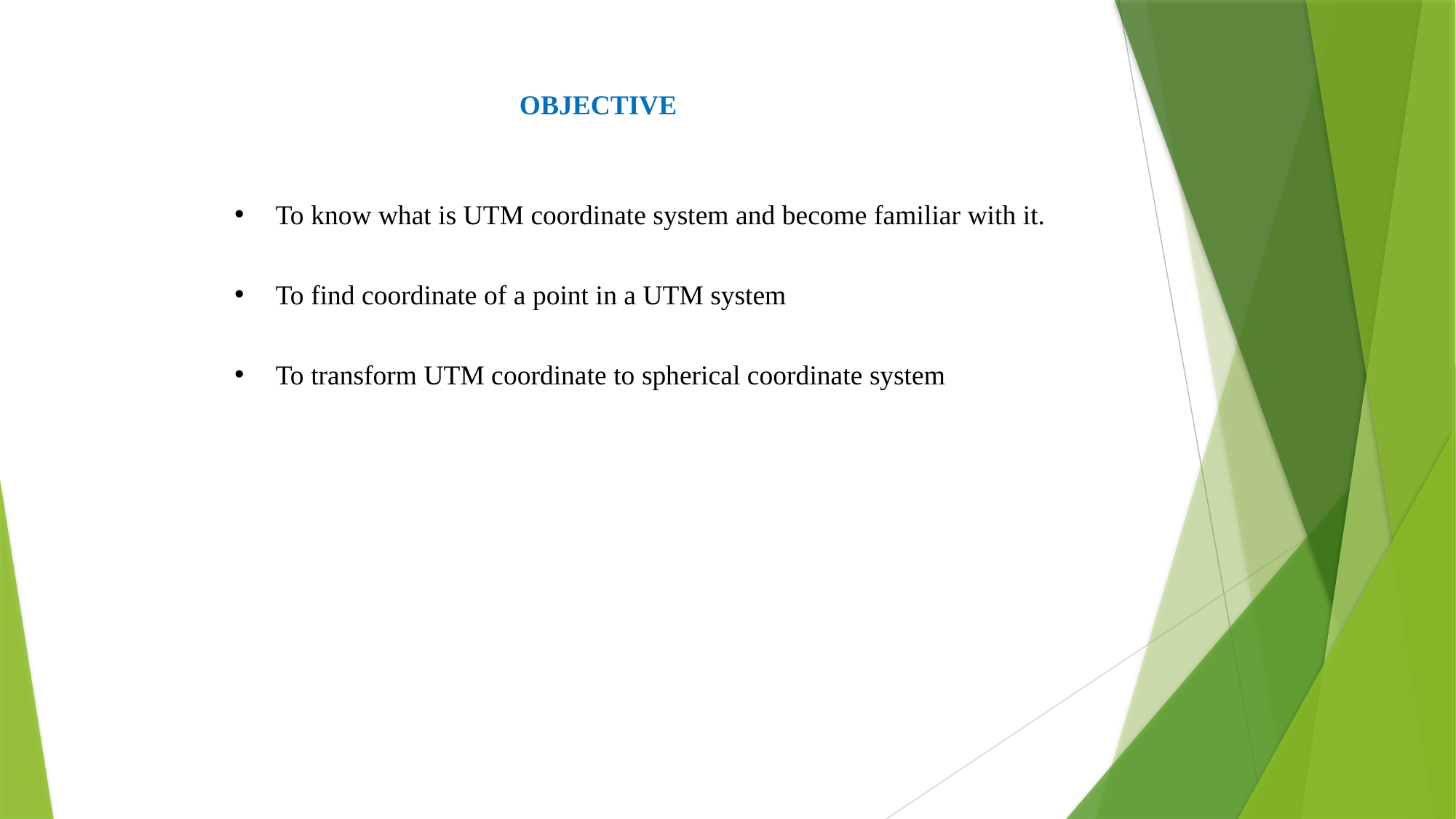

OBJECTIVE
To know what is UTM coordinate system and become familiar with it.

To find coordinate of a point in a UTM system

To transform UTM coordinate to spherical coordinate system